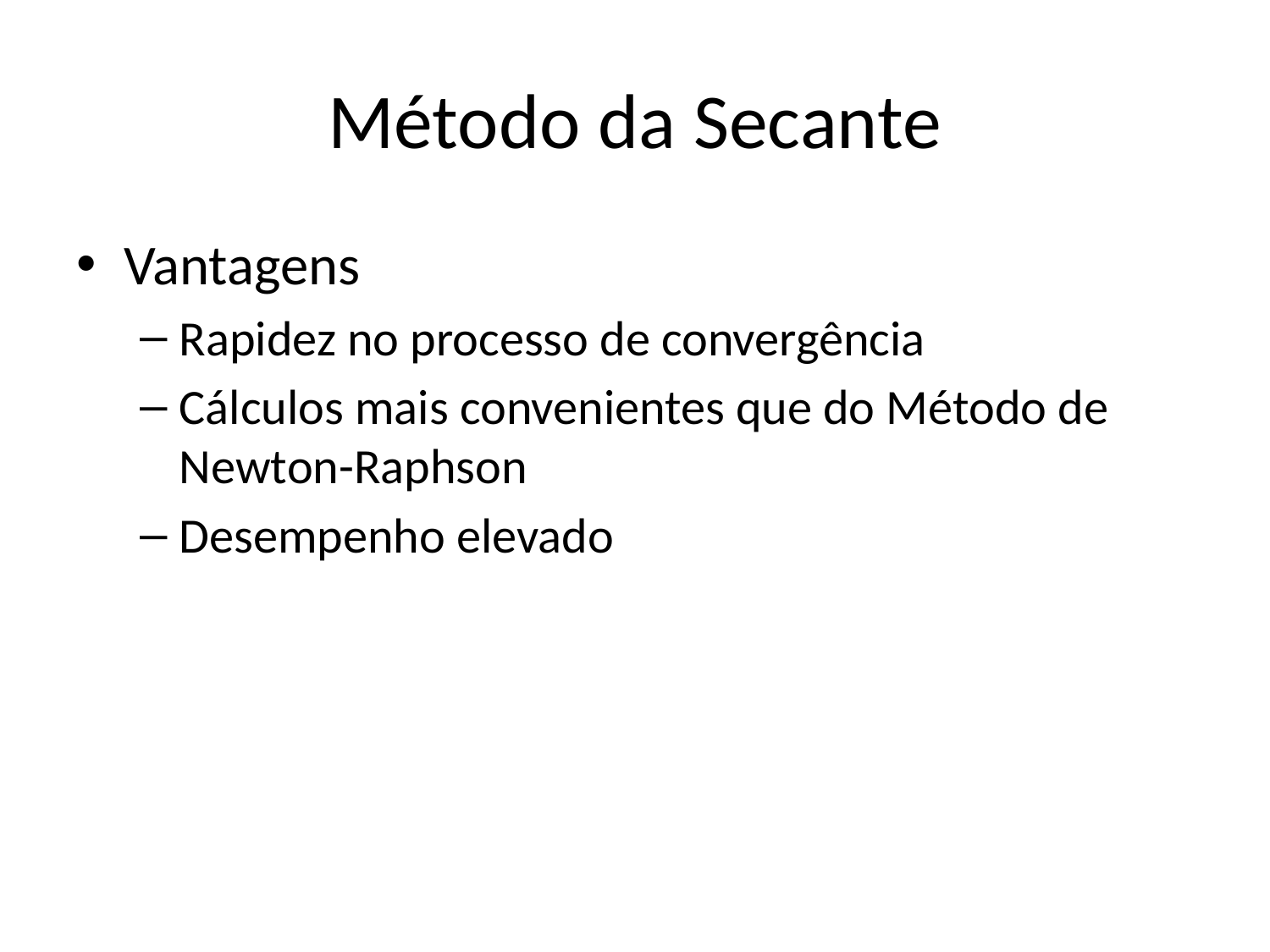

# Método da Secante
Vantagens
Rapidez no processo de convergência
Cálculos mais convenientes que do Método de Newton-Raphson
Desempenho elevado